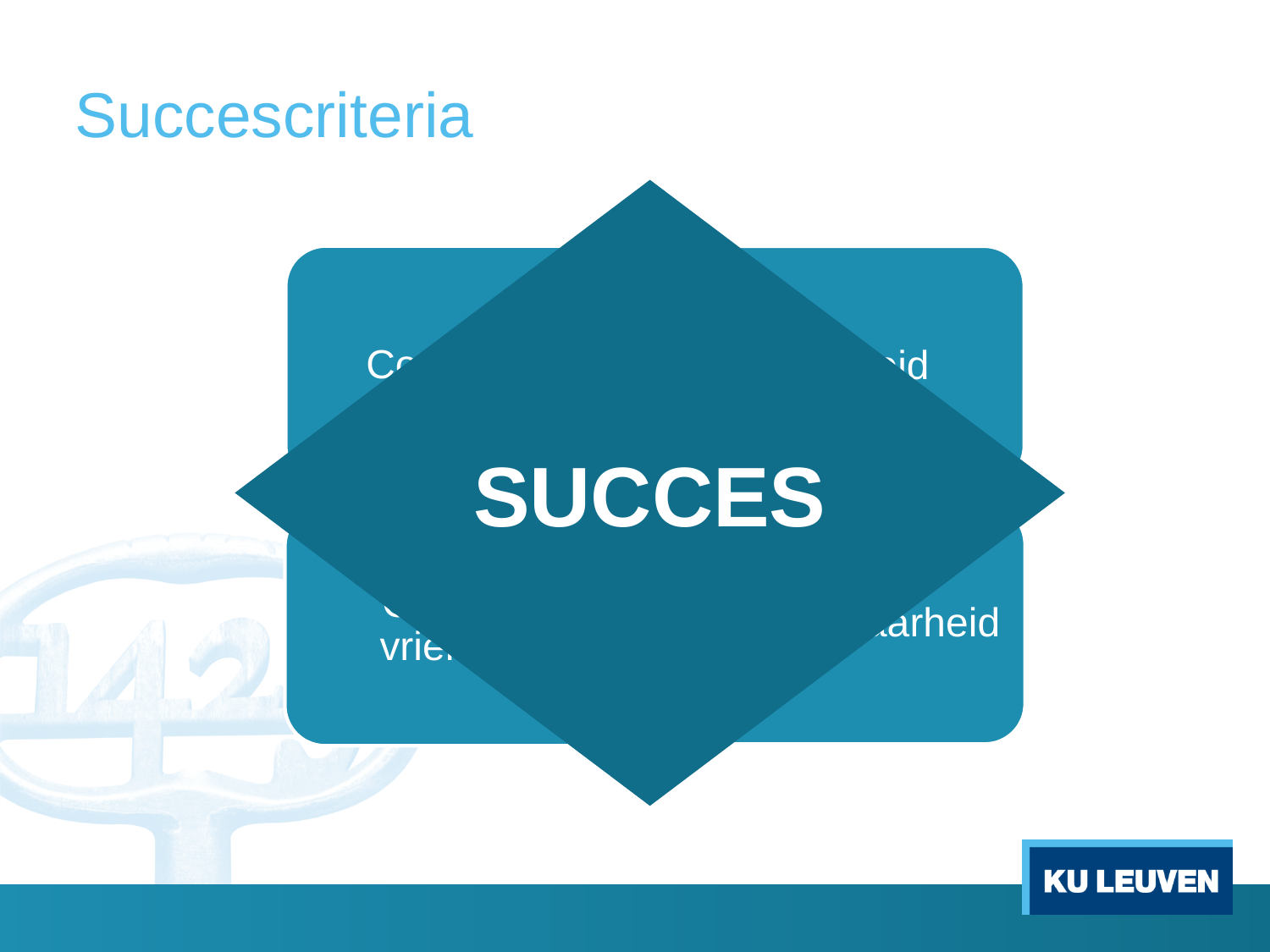

# Succescriteria
SUCCES
Correctheid
Snelheid
Gebruiks-vriendelijk
Uitbreidbaarheid